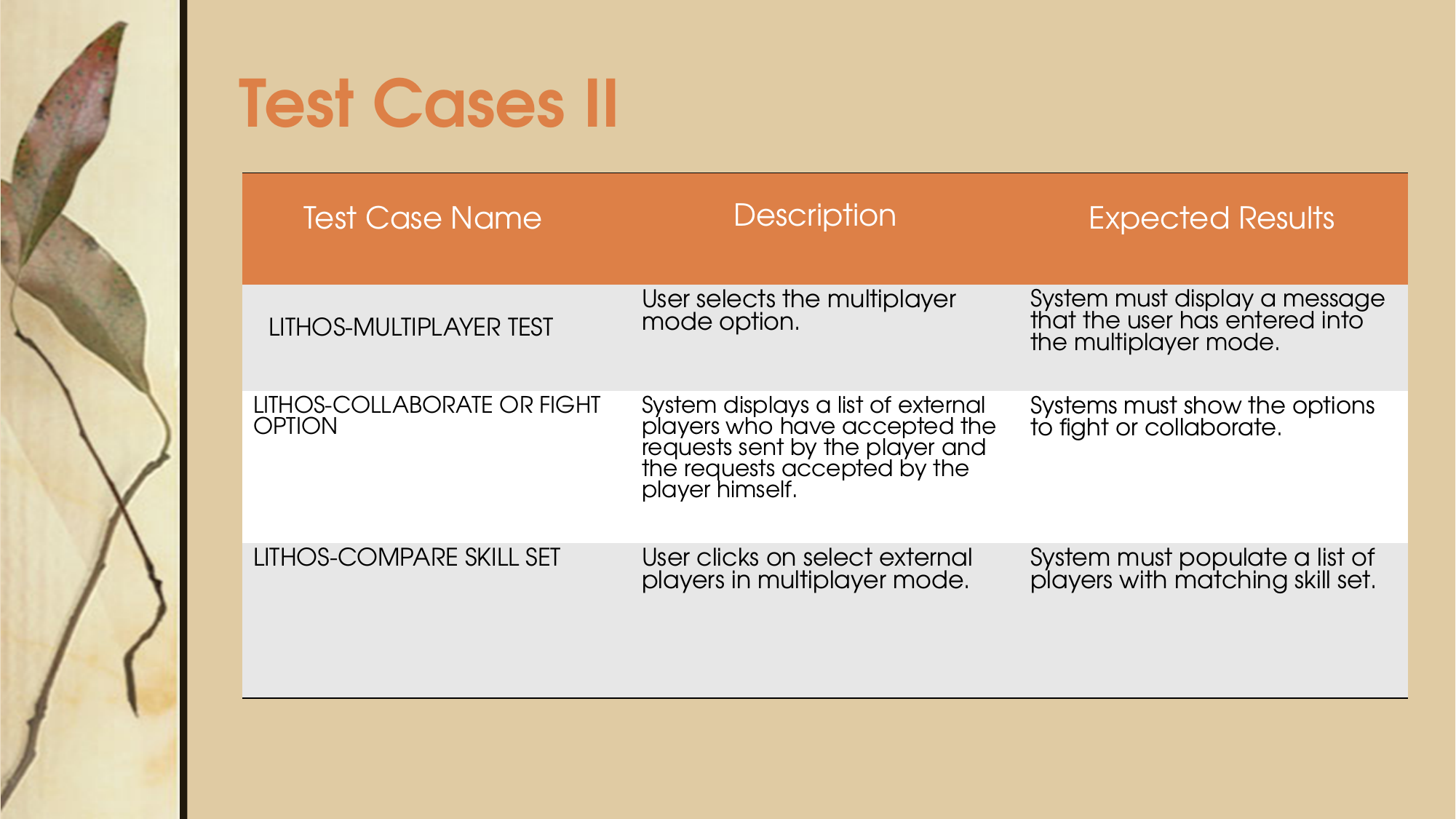

# Test Cases II
| Test Case Name | Description | Expected Results |
| --- | --- | --- |
| LITHOS-MULTIPLAYER TEST | User selects the multiplayer mode option. | System must display a message that the user has entered into the multiplayer mode. |
| LITHOS-COLLABORATE OR FIGHT OPTION | System displays a list of external players who have accepted the requests sent by the player and the requests accepted by the player himself. | Systems must show the options to fight or collaborate. |
| LITHOS-COMPARE SKILL SET | User clicks on select external players in multiplayer mode. | System must populate a list of players with matching skill set. |